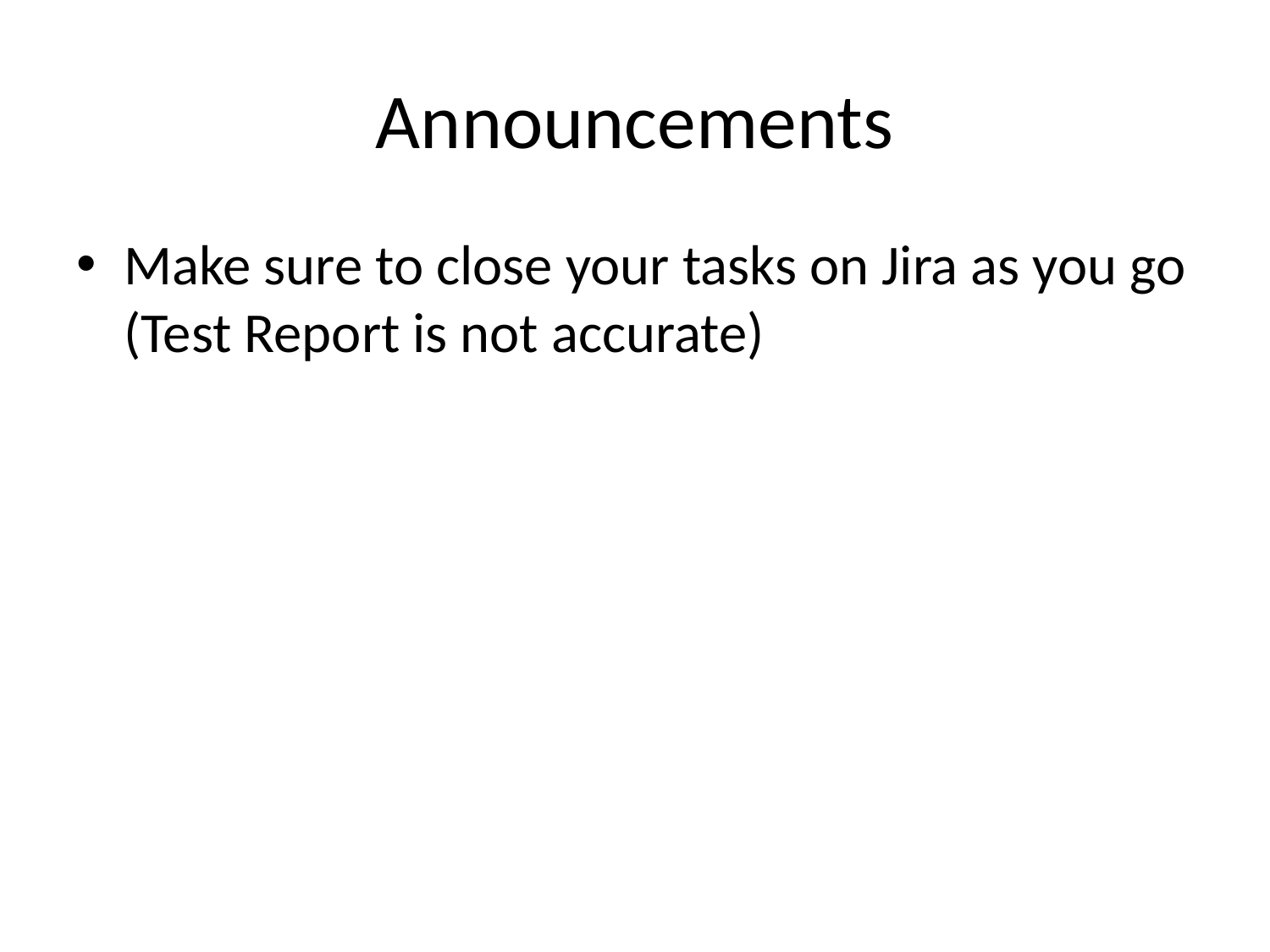

# Announcements
Make sure to close your tasks on Jira as you go (Test Report is not accurate)